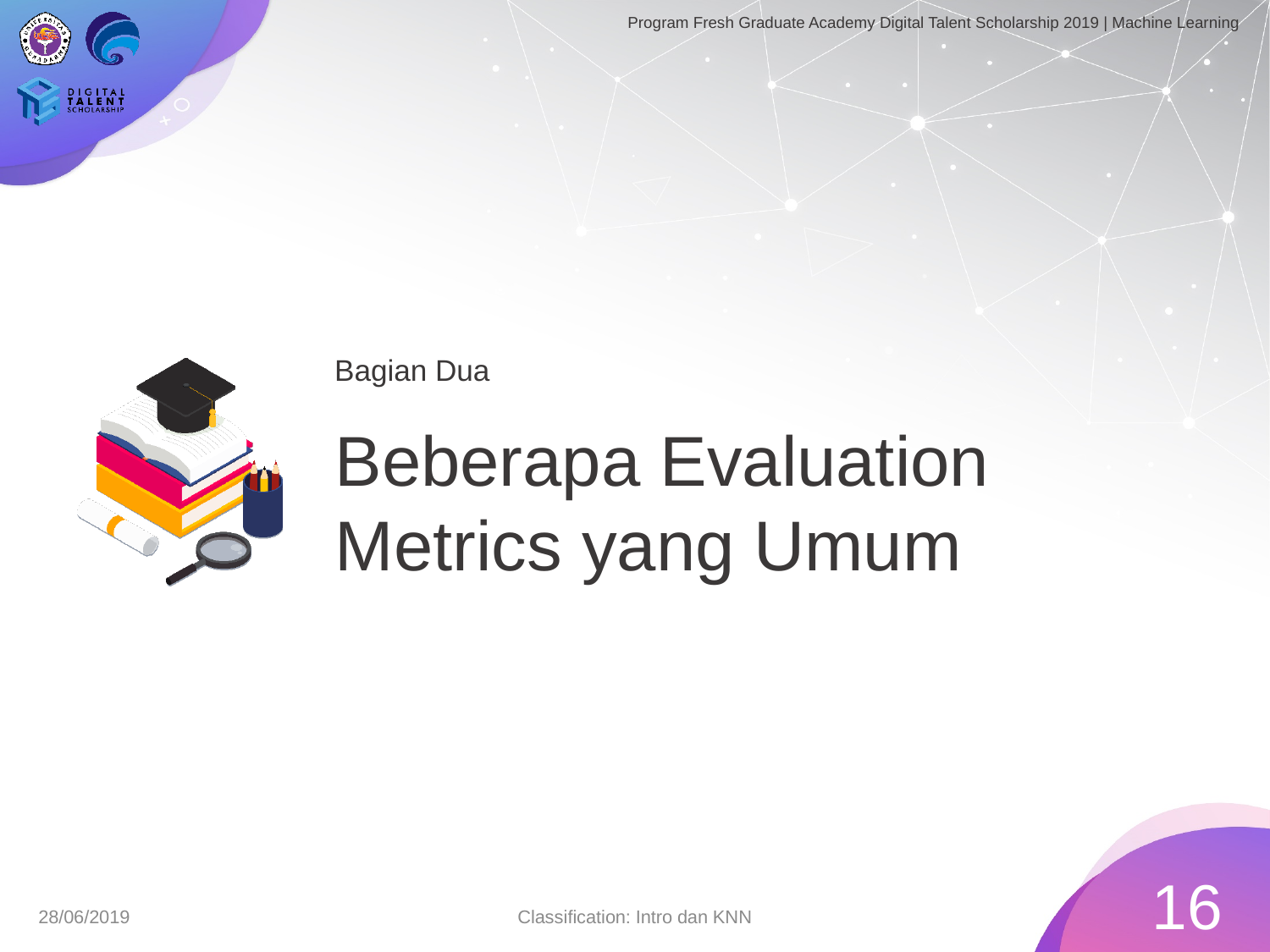

Bagian Dua
# Beberapa Evaluation Metrics yang Umum
16
28/06/2019
Classification: Intro dan KNN